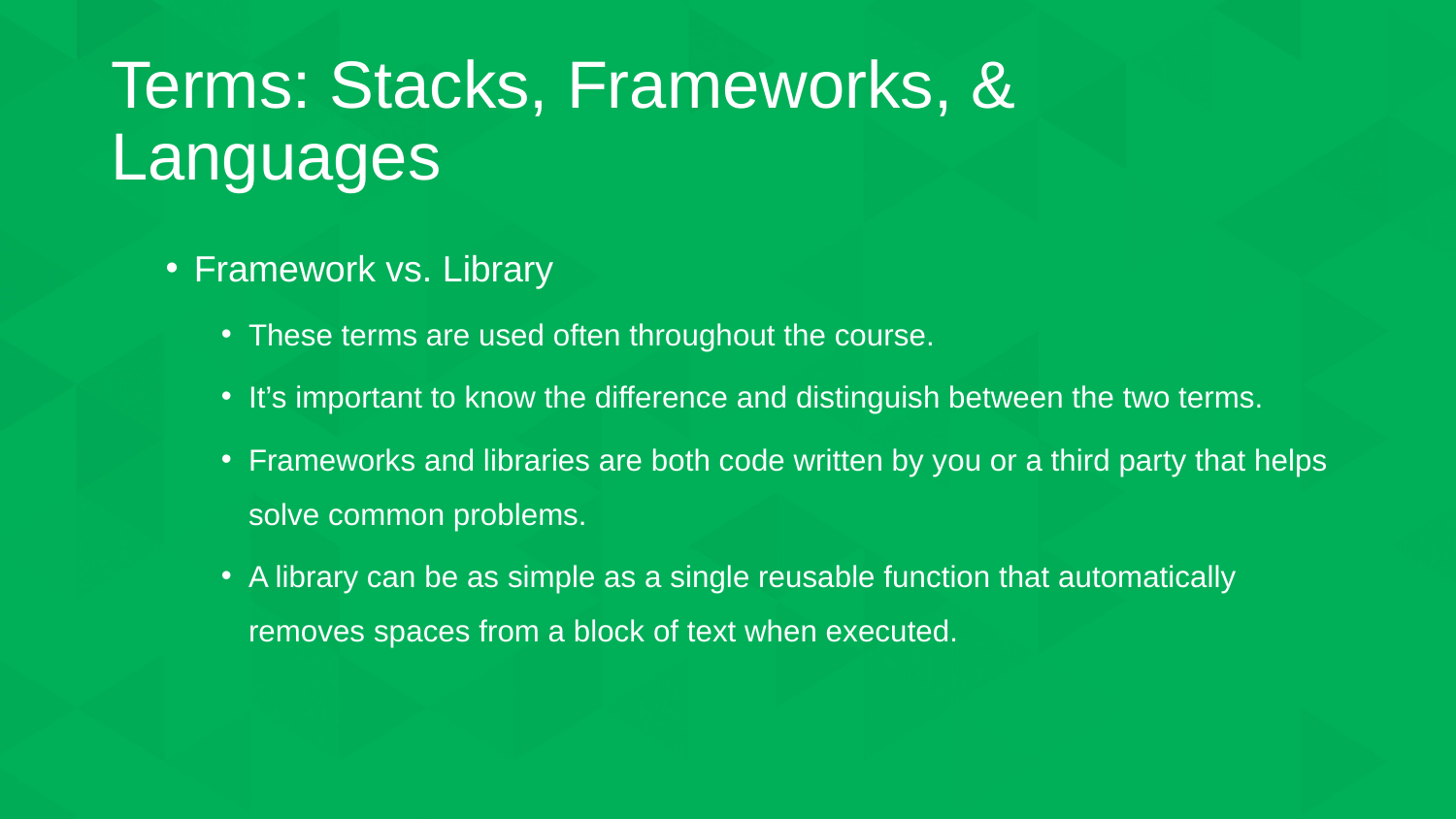

# Terms: Stacks, Frameworks, & Languages
Framework vs. Library
These terms are used often throughout the course.
It’s important to know the difference and distinguish between the two terms.
Frameworks and libraries are both code written by you or a third party that helps solve common problems.
A library can be as simple as a single reusable function that automatically removes spaces from a block of text when executed.